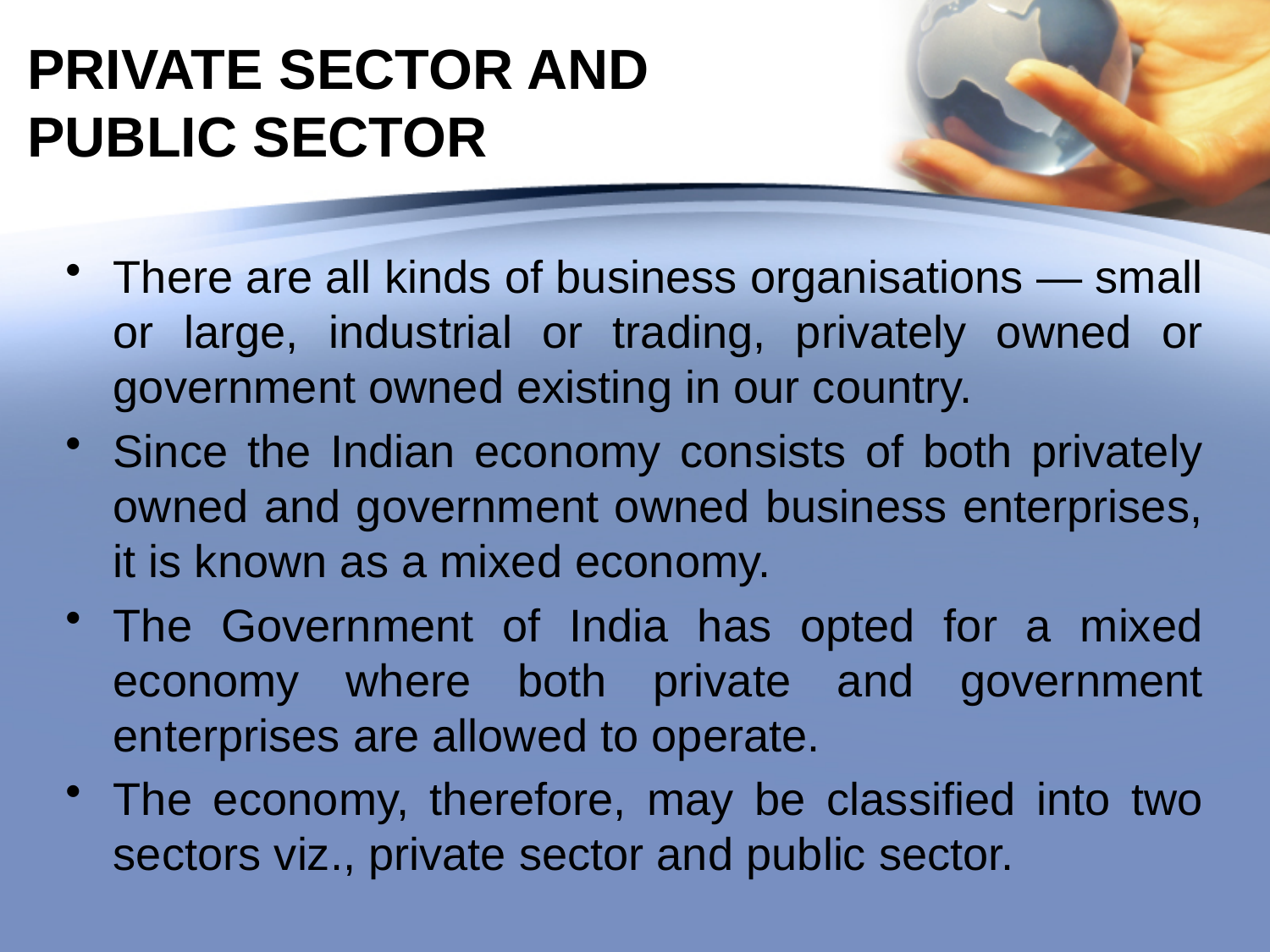

# PRIVATE SECTOR AND PUBLIC SECTOR
There are all kinds of business organisations — small or large, industrial or trading, privately owned or government owned existing in our country.
Since the Indian economy consists of both privately owned and government owned business enterprises, it is known as a mixed economy.
The Government of India has opted for a mixed economy where both private and government enterprises are allowed to operate.
The economy, therefore, may be classified into two sectors viz., private sector and public sector.